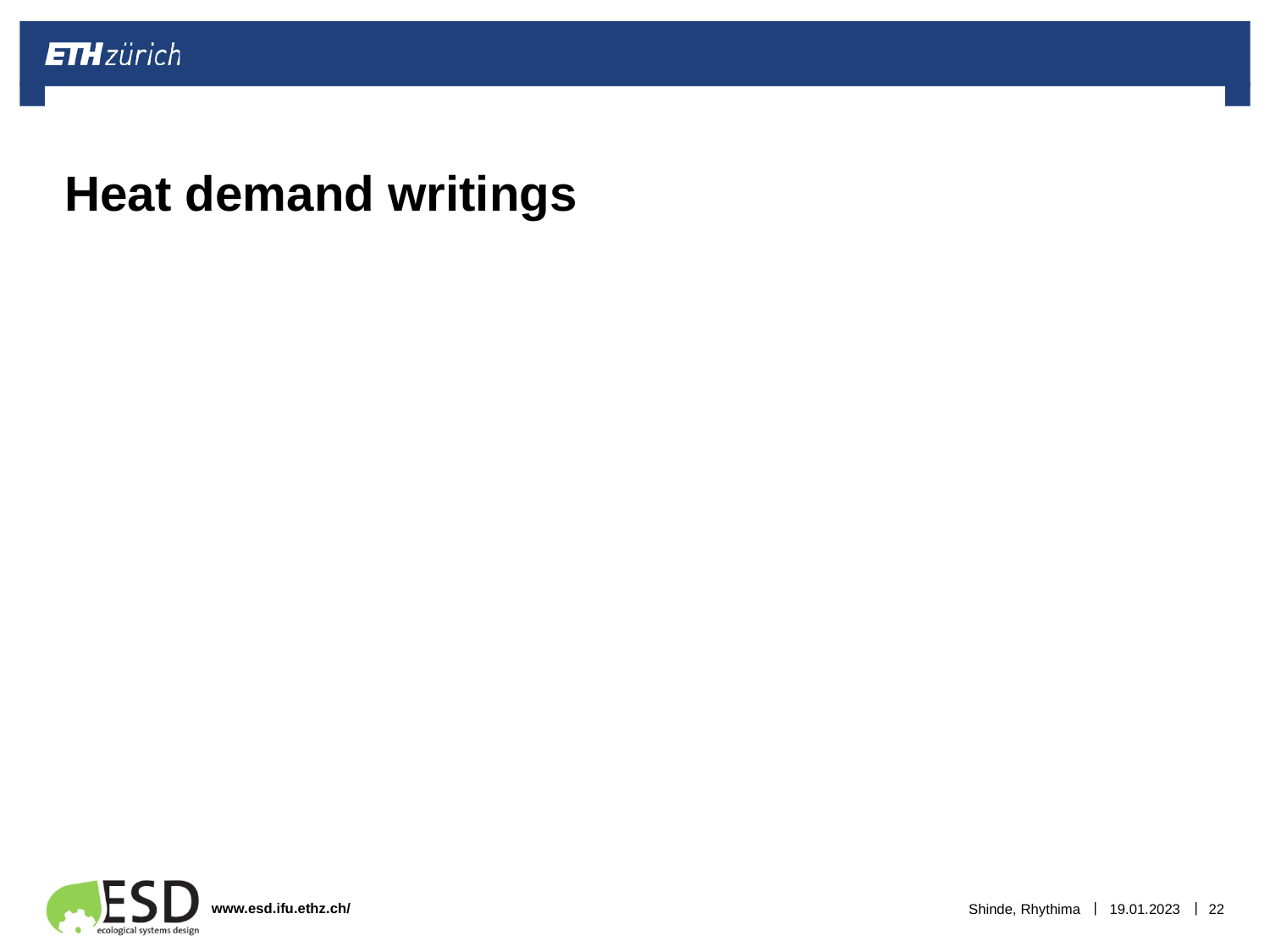

# Heat demand writings

Shinde, Rhythima
19.01.2023
22